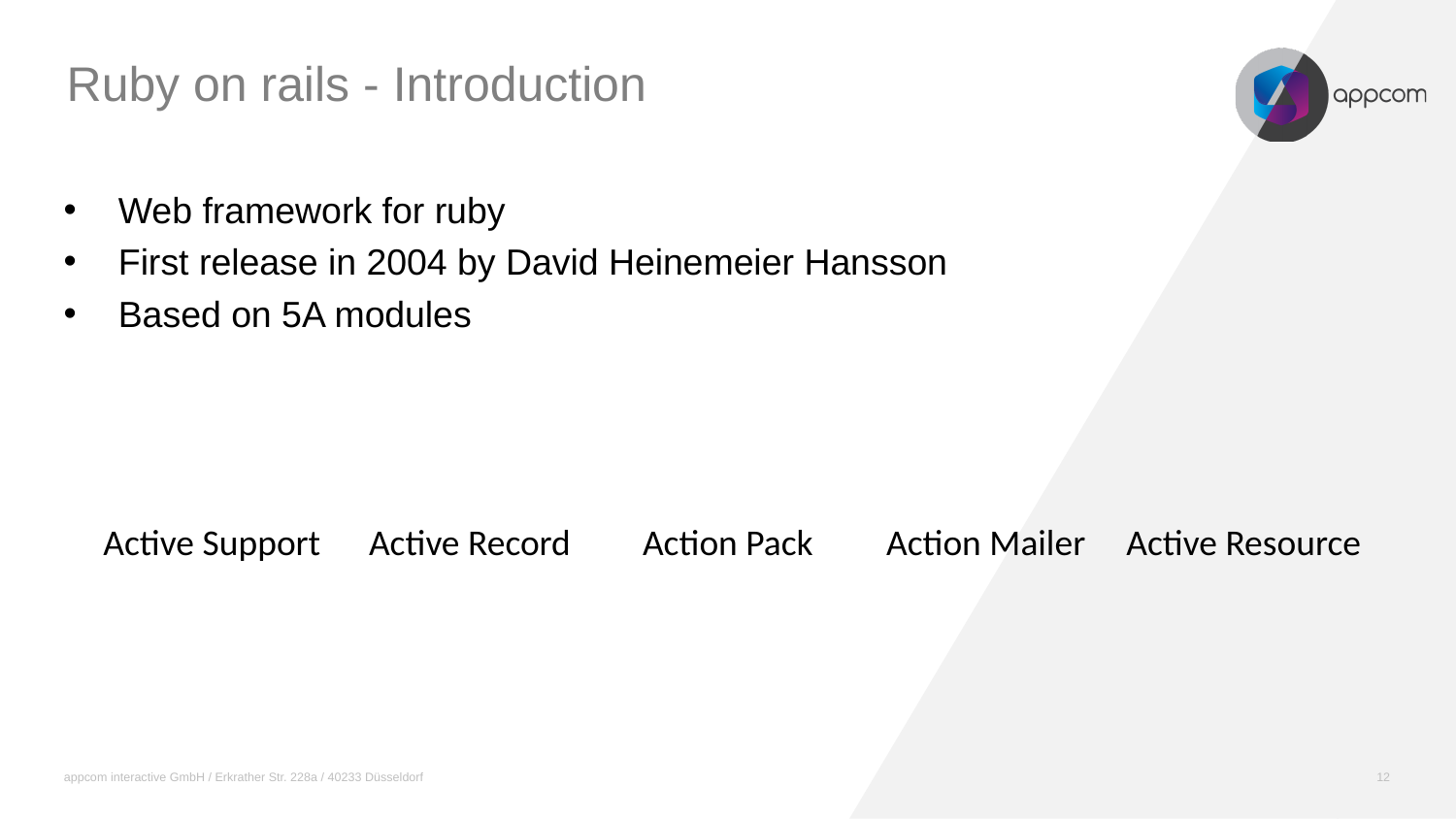

Ruby on rails - Introduction
Web framework for ruby
First release in 2004 by David Heinemeier Hansson
Based on 5A modules
Active Support Active Record Action Pack Action Mailer Active Resource
appcom interactive GmbH / Erkrather Str. 228a / 40233 Düsseldorf
12